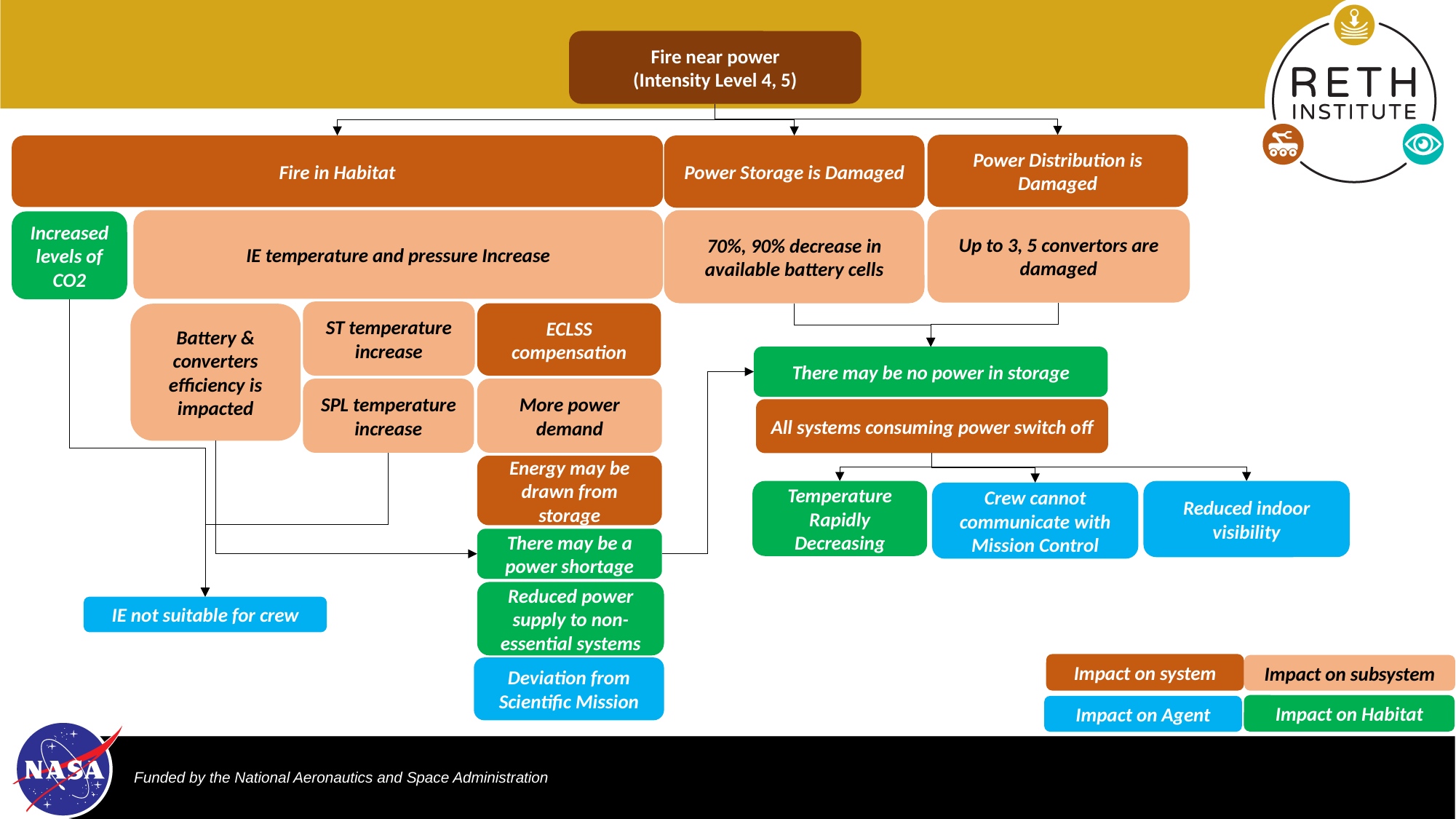

Fire near power
(Intensity Level 4, 5)
Power Distribution is Damaged
Fire in Habitat
Power Storage is Damaged
Up to 3, 5 convertors are damaged
70%, 90% decrease in available battery cells
IE temperature and pressure Increase
Increased levels of CO2
ST temperature increase
ECLSS compensation
Battery & converters efficiency is impacted
There may be no power in storage
SPL temperature increase
More power demand
All systems consuming power switch off
Energy may be drawn from storage
Temperature Rapidly Decreasing
Reduced indoor visibility
Crew cannot communicate with Mission Control
There may be a power shortage
Reduced power supply to non-essential systems
IE not suitable for crew
Impact on system
Impact on subsystem
Deviation from Scientific Mission
Impact on Habitat
Impact on Agent
Note: Damage is due to the heat, nothing is on fire